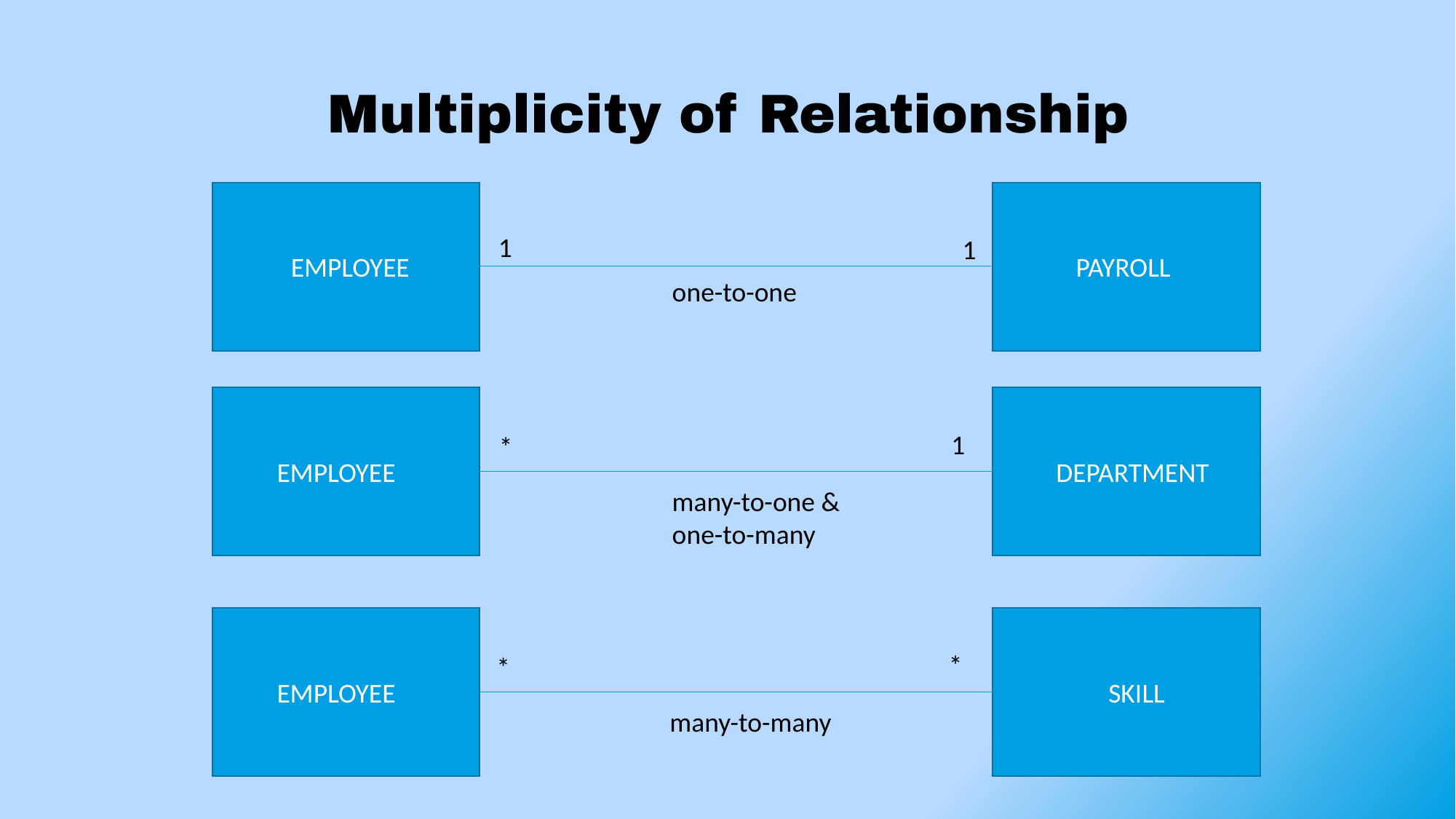

# Multiplicity of Relationship

1
1
EMPLOYEE
PAYROLL
one-to-one

1
*
EMPLOYEE
DEPARTMENT
many-to-one &
one-to-many

*
*
EMPLOYEE
SKILL
many-to-many